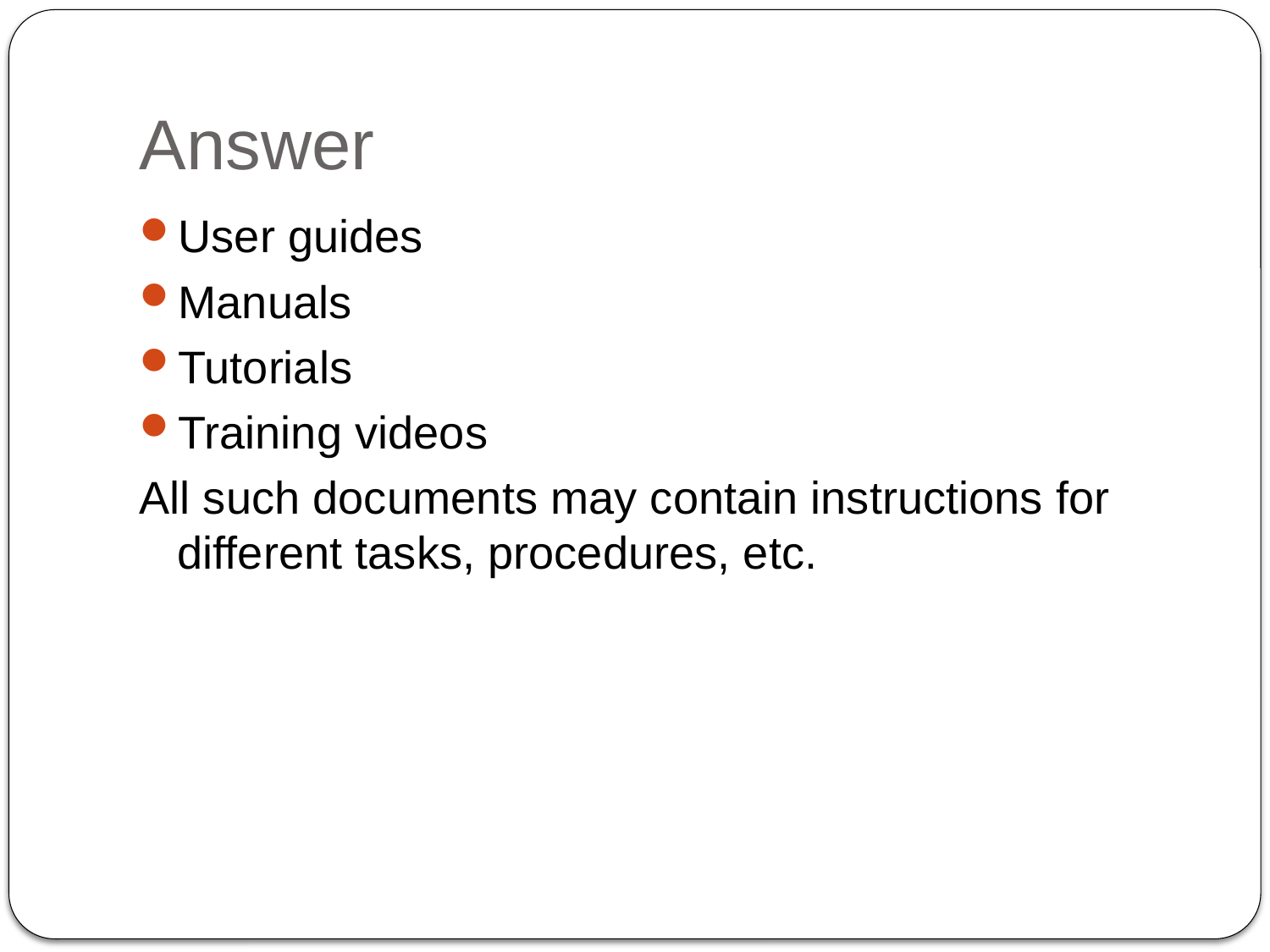

# Answer
User guides
Manuals
Tutorials
Training videos
All such documents may contain instructions for different tasks, procedures, etc.